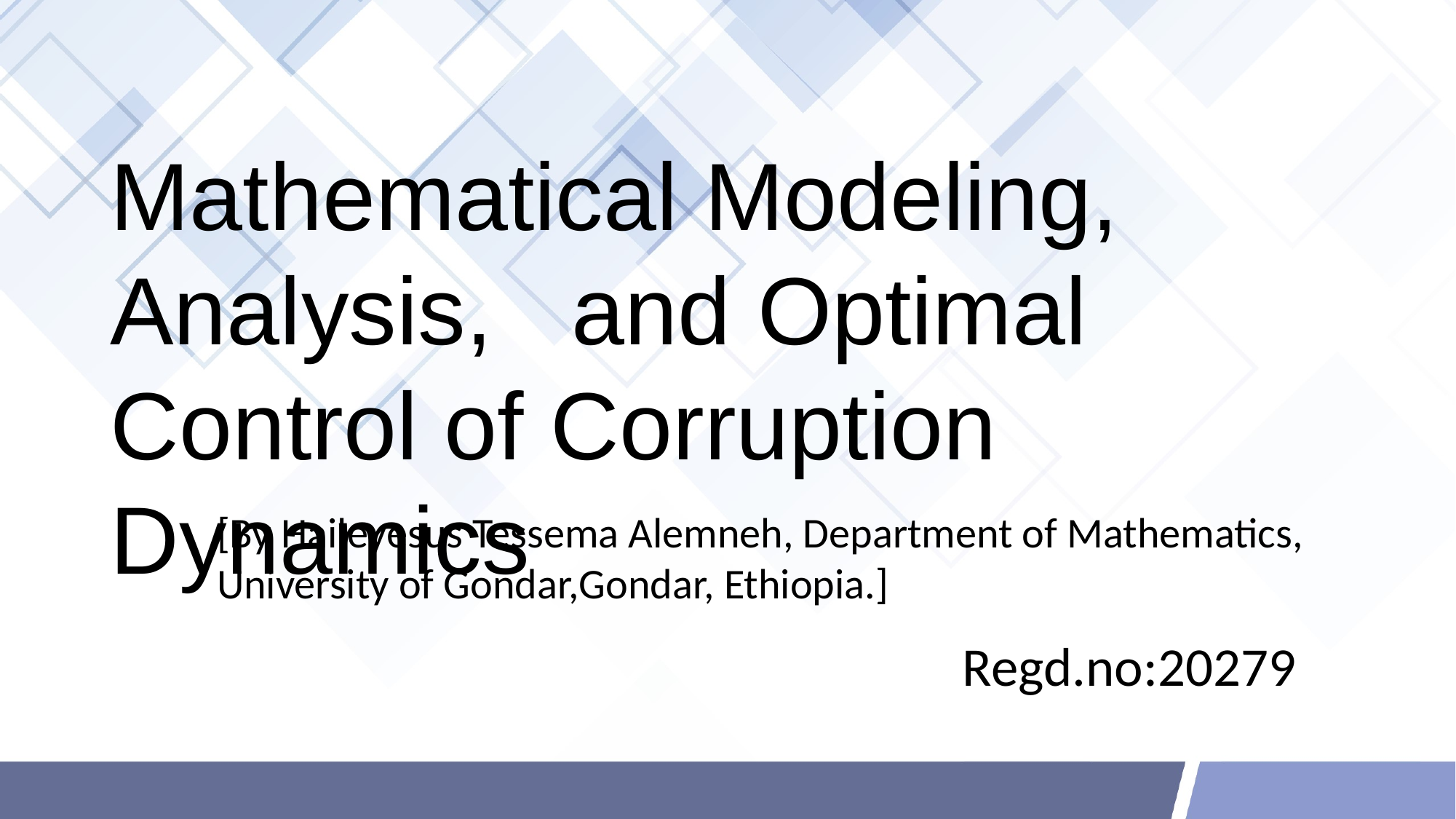

Mathematical Modeling, Analysis,   and Optimal Control of Corruption Dynamics
[By Haileyesus Tessema Alemneh, Department of Mathematics, University of Gondar,Gondar, Ethiopia.]
Regd.no:20279